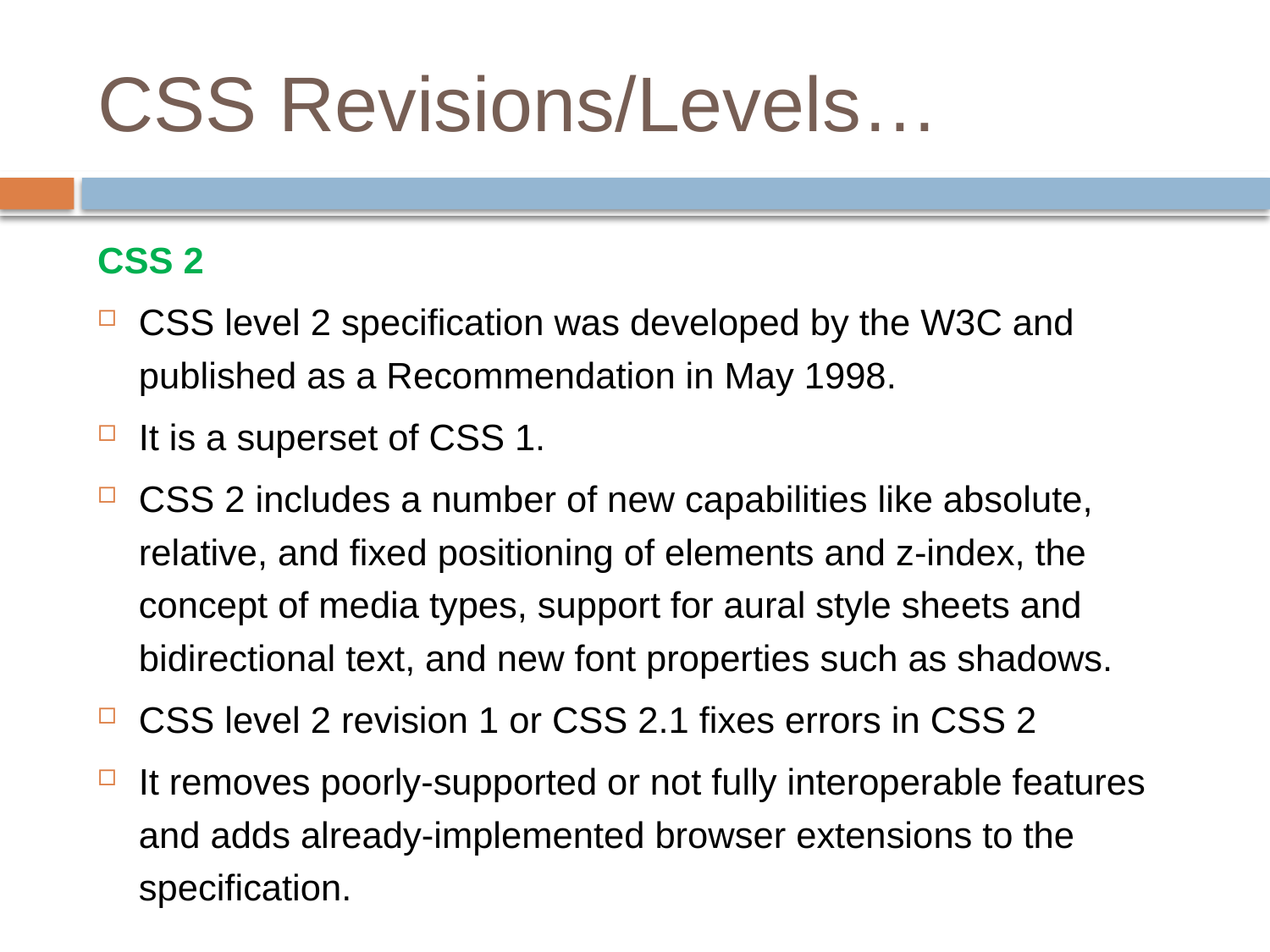

# CSS Revisions/Levels…
CSS 2
CSS level 2 specification was developed by the W3C and published as a Recommendation in May 1998.
It is a superset of CSS 1.
CSS 2 includes a number of new capabilities like absolute, relative, and fixed positioning of elements and z-index, the concept of media types, support for aural style sheets and bidirectional text, and new font properties such as shadows.
CSS level 2 revision 1 or CSS 2.1 fixes errors in CSS 2
It removes poorly-supported or not fully interoperable features and adds already-implemented browser extensions to the specification.